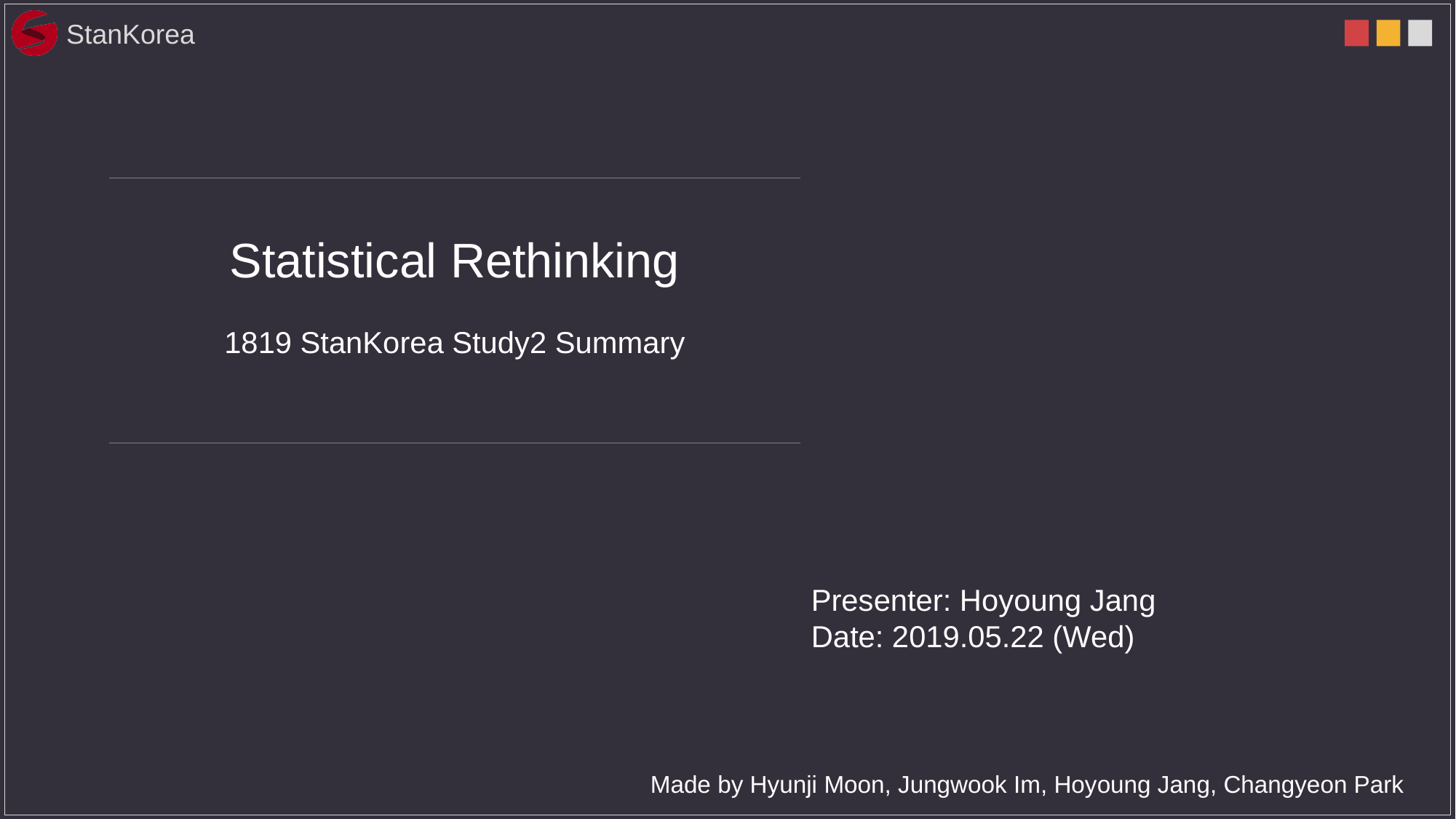

Statistical Rethinking
1819 StanKorea Study2 Summary
Presenter: Hoyoung Jang
Date: 2019.05.22 (Wed)

Made by Hyunji Moon, Jungwook Im, Hoyoung Jang, Changyeon Park